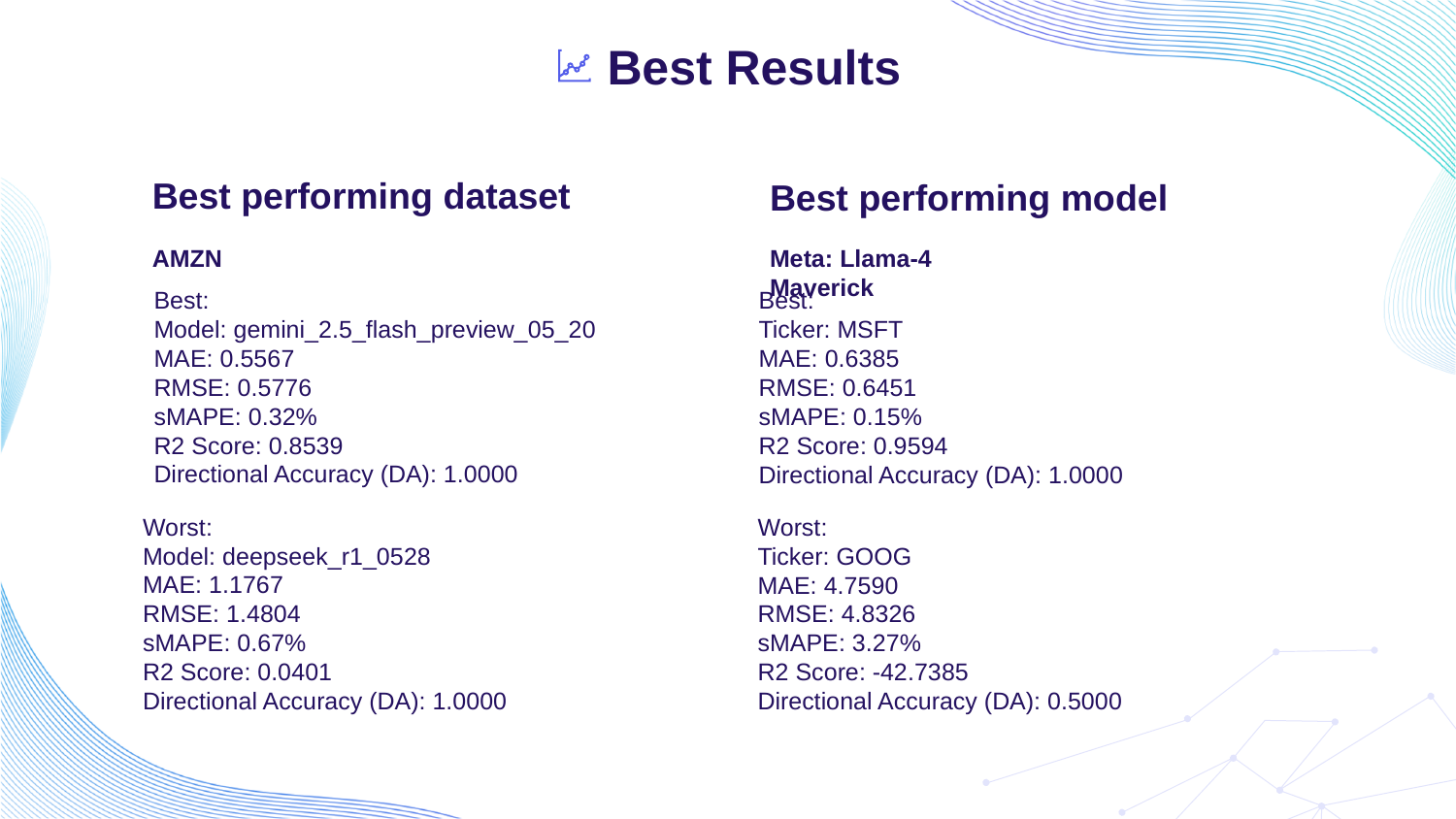

Best Results

Best performing model
Best performing dataset
AMZN
Meta: Llama-4 Maverick

Best:
Model: gemini_2.5_flash_preview_05_20
MAE: 0.5567
RMSE: 0.5776
sMAPE: 0.32%
R2 Score: 0.8539
Directional Accuracy (DA): 1.0000

Best:
Ticker: MSFT
MAE: 0.6385
RMSE: 0.6451
sMAPE: 0.15%
R2 Score: 0.9594
Directional Accuracy (DA): 1.0000
Worst:
Model: deepseek_r1_0528
MAE: 1.1767
RMSE: 1.4804
sMAPE: 0.67%
R2 Score: 0.0401
Directional Accuracy (DA): 1.0000

Worst:
Ticker: GOOG
MAE: 4.7590
RMSE: 4.8326
sMAPE: 3.27%
R2 Score: -42.7385
Directional Accuracy (DA): 0.5000